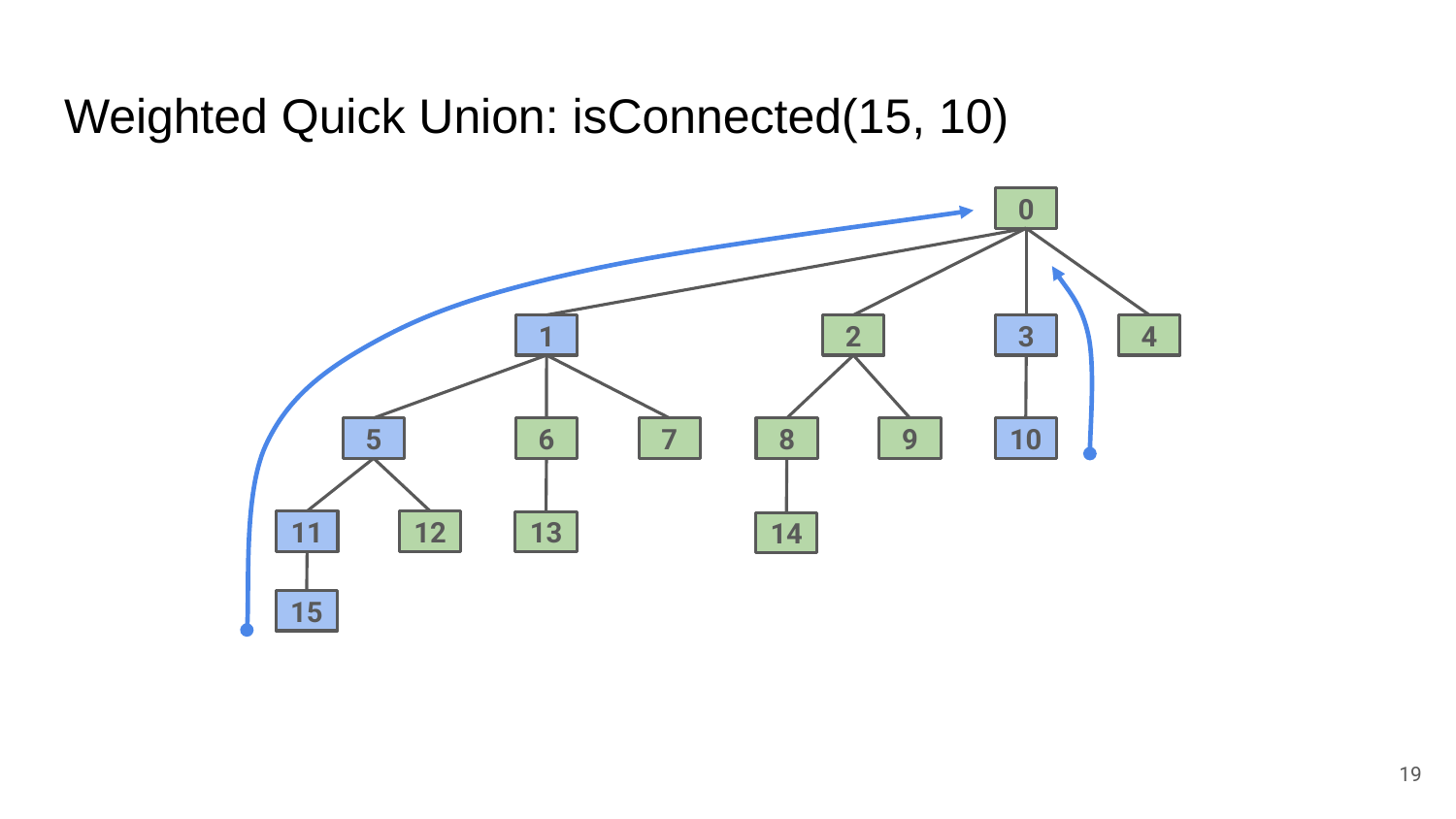

# Weighted Quick Union: isConnected(15, 10)
0

1
2
3
4
5
6
7
8
9
10
11
12
13
14
15
19